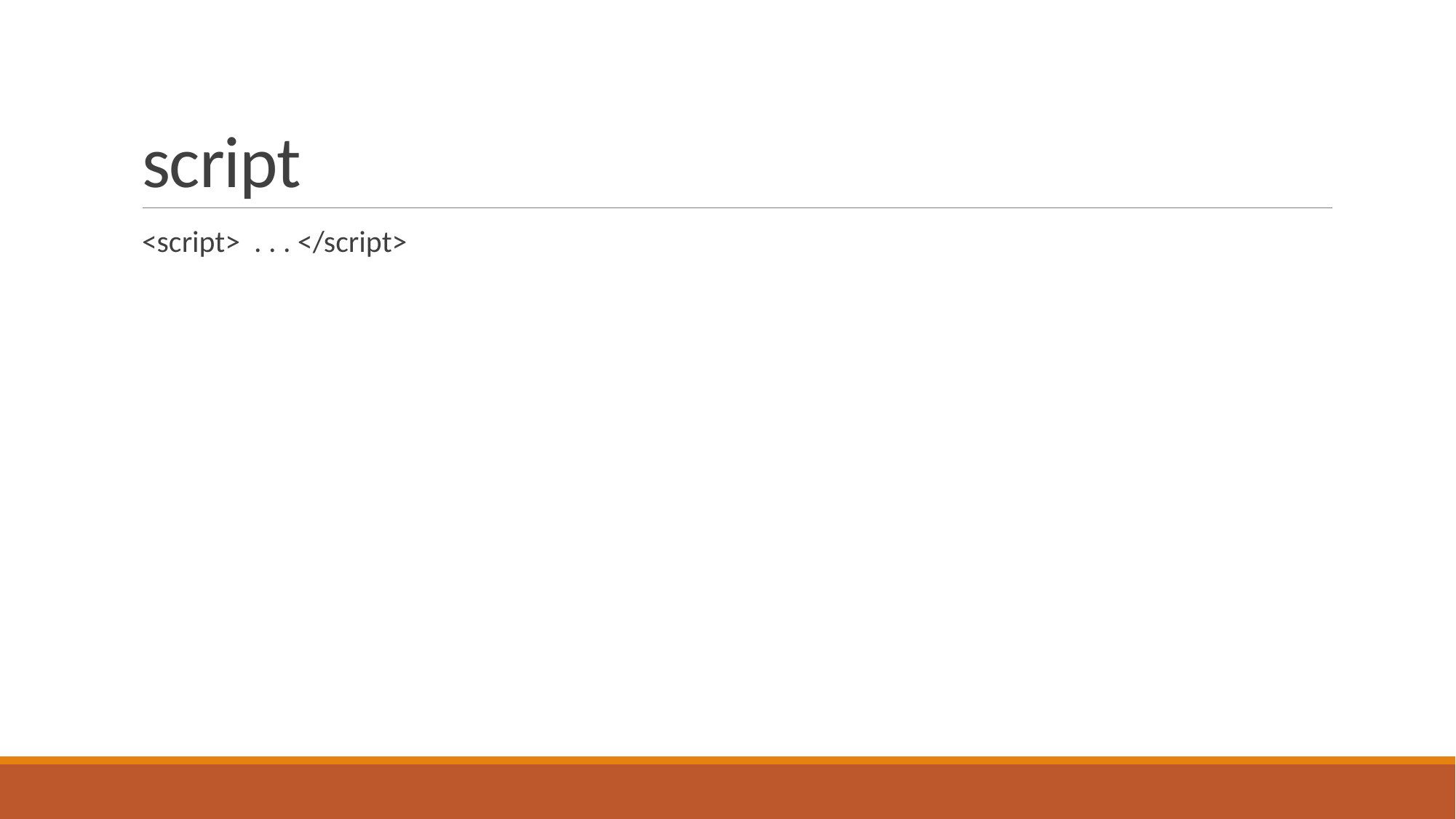

# script
<script>  . . . </script>